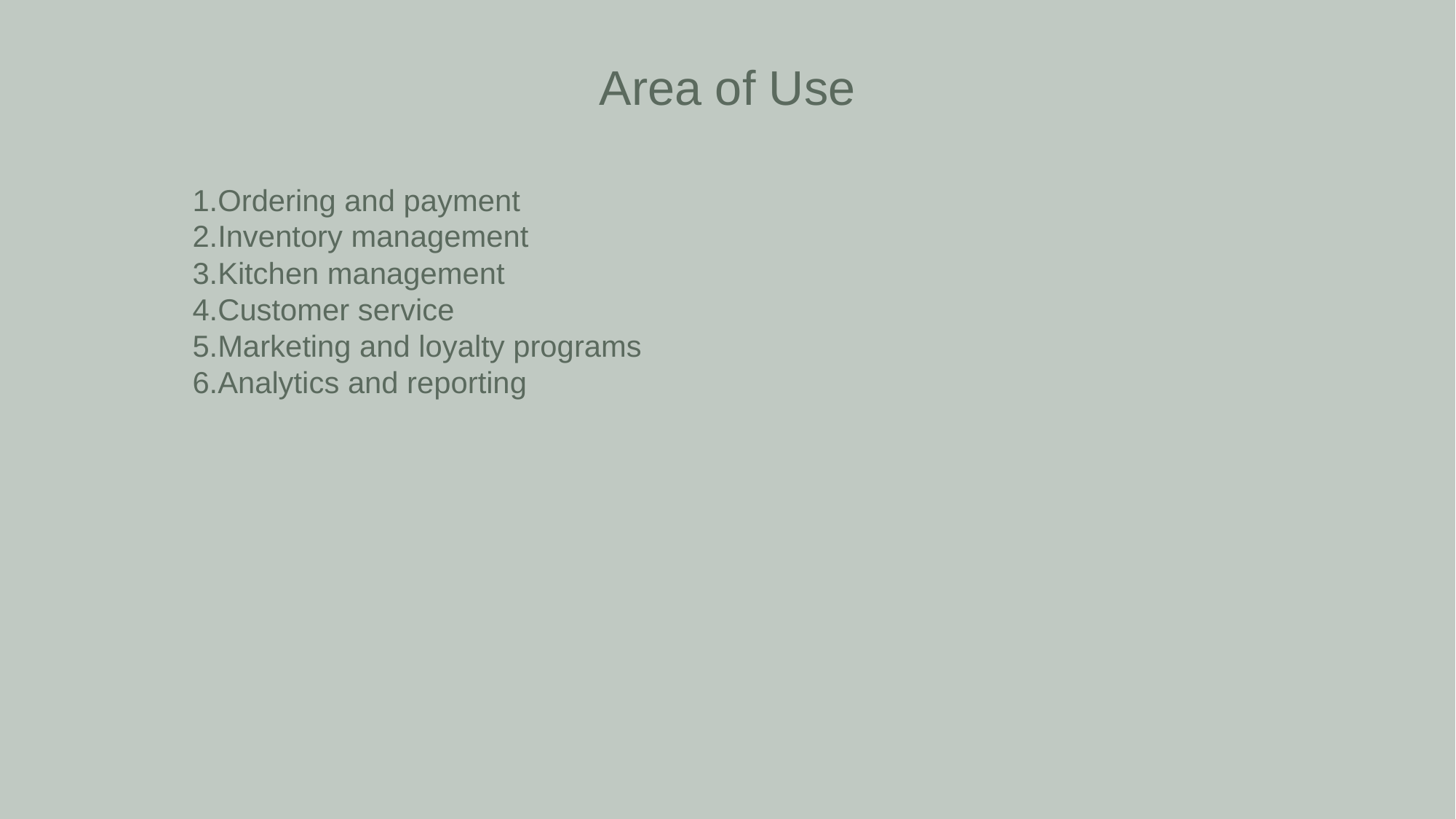

Area of Use
Ordering and payment
Inventory management
Kitchen management
Customer service
Marketing and loyalty programs
Analytics and reporting